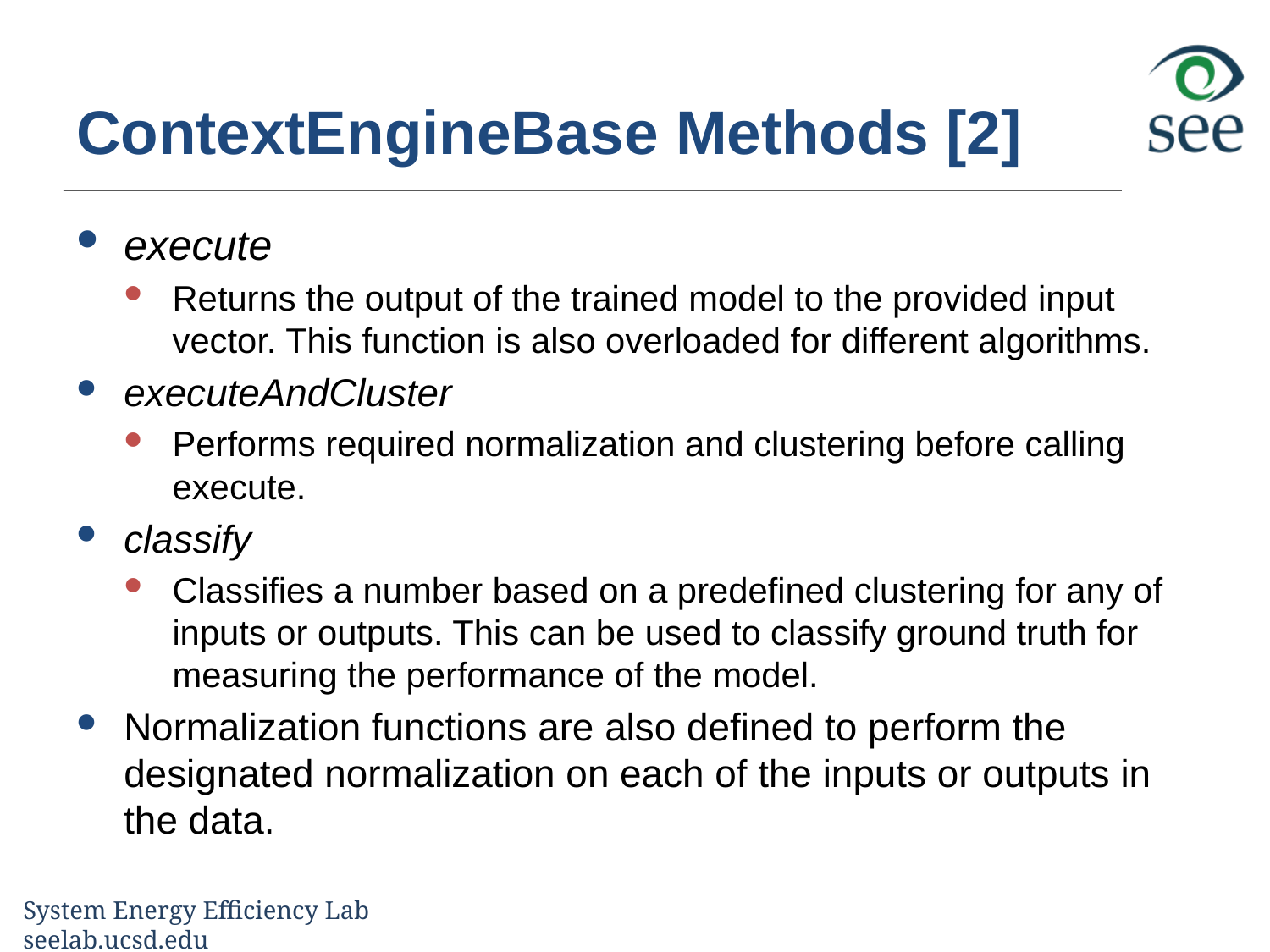

# ContextEngineBase Methods [2]
execute
Returns the output of the trained model to the provided input vector. This function is also overloaded for different algorithms.
executeAndCluster
Performs required normalization and clustering before calling execute.
classify
Classifies a number based on a predefined clustering for any of inputs or outputs. This can be used to classify ground truth for measuring the performance of the model.
Normalization functions are also defined to perform the designated normalization on each of the inputs or outputs in the data.